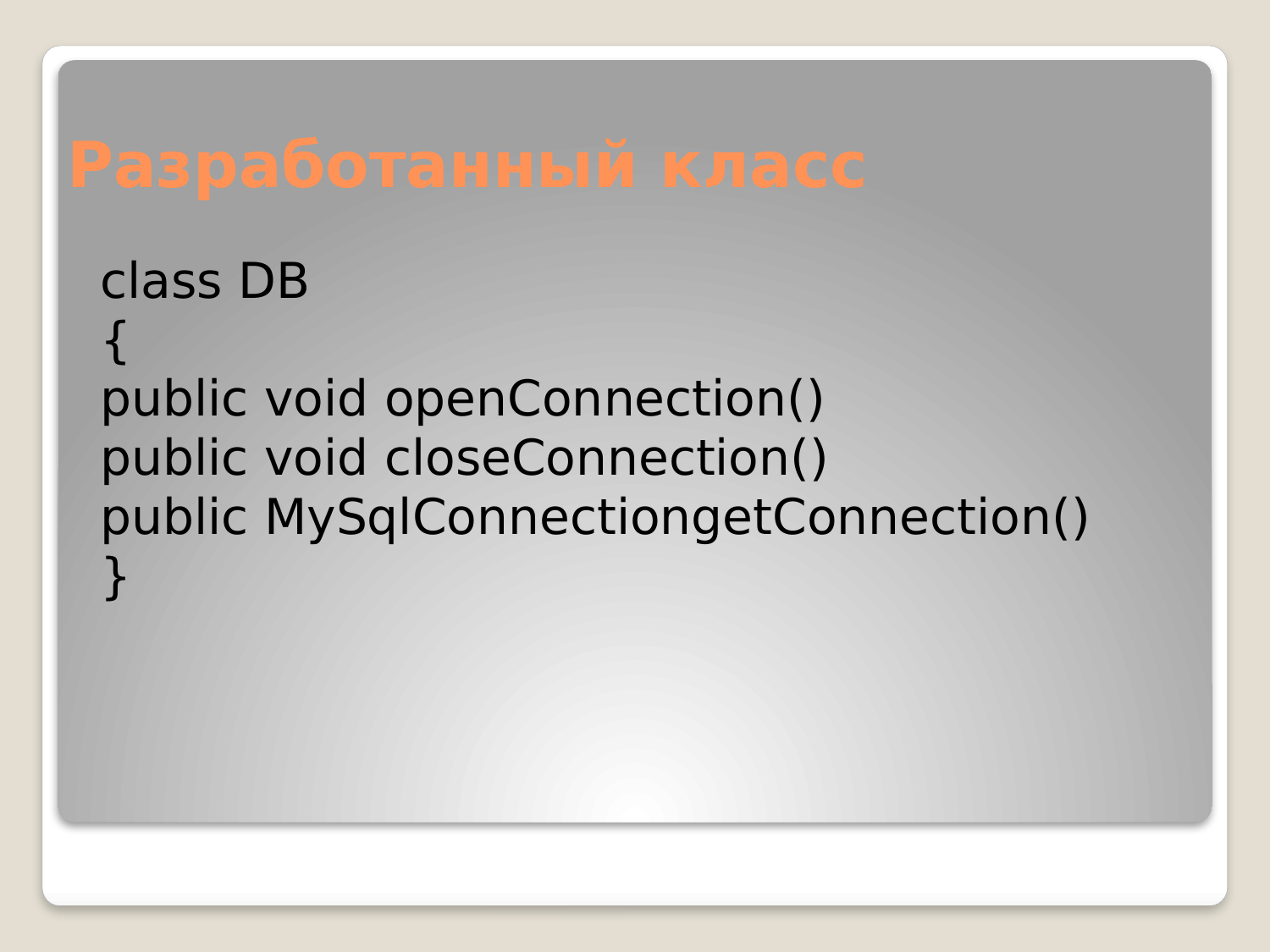

# Разработанный класс
class DB
{
public void openConnection()
public void closeConnection()
public MySqlConnectiongetConnection()
}